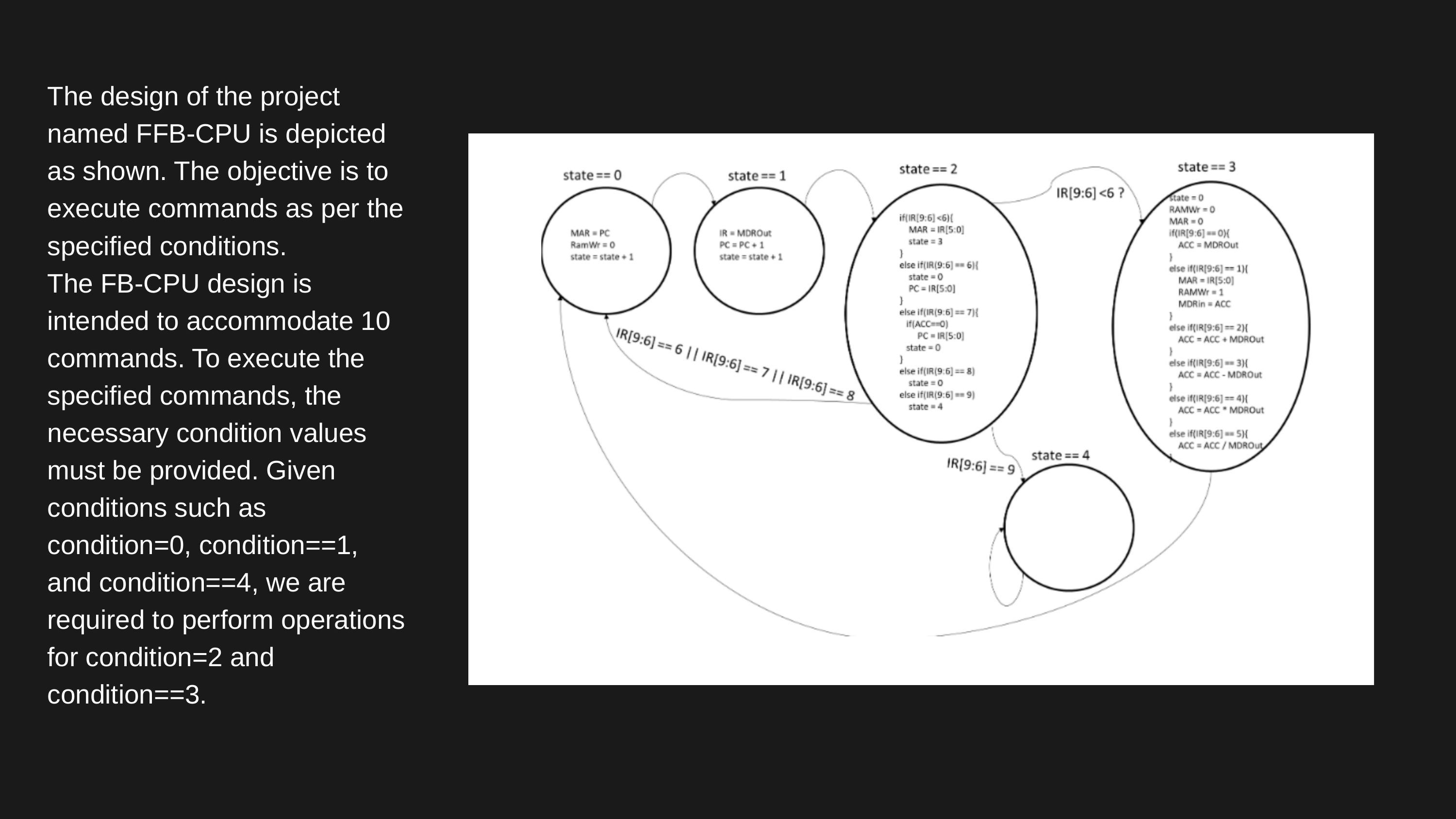

The design of the project named FFB-CPU is depicted as shown. The objective is to execute commands as per the specified conditions.
The FB-CPU design is intended to accommodate 10 commands. To execute the specified commands, the necessary condition values must be provided. Given conditions such as condition=0, condition==1, and condition==4, we are required to perform operations for condition=2 and condition==3.